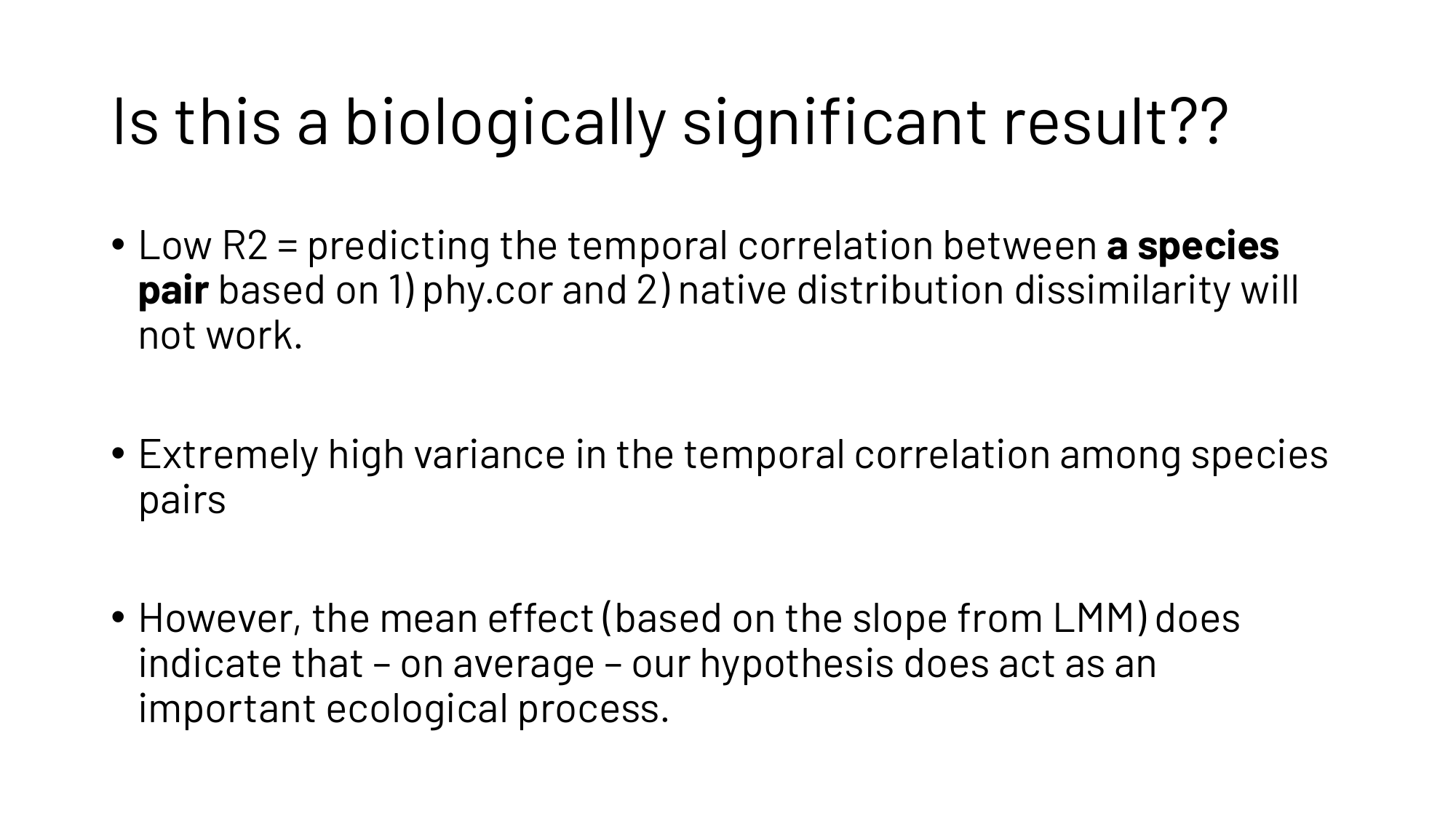

# Is this a biologically significant result??
Low R2 = predicting the temporal correlation between a species pair based on 1) phy.cor and 2) native distribution dissimilarity will not work.

Extremely high variance in the temporal correlation among species pairs

However, the mean effect (based on the slope from LMM) does indicate that – on average – our hypothesis does act as an important ecological process.